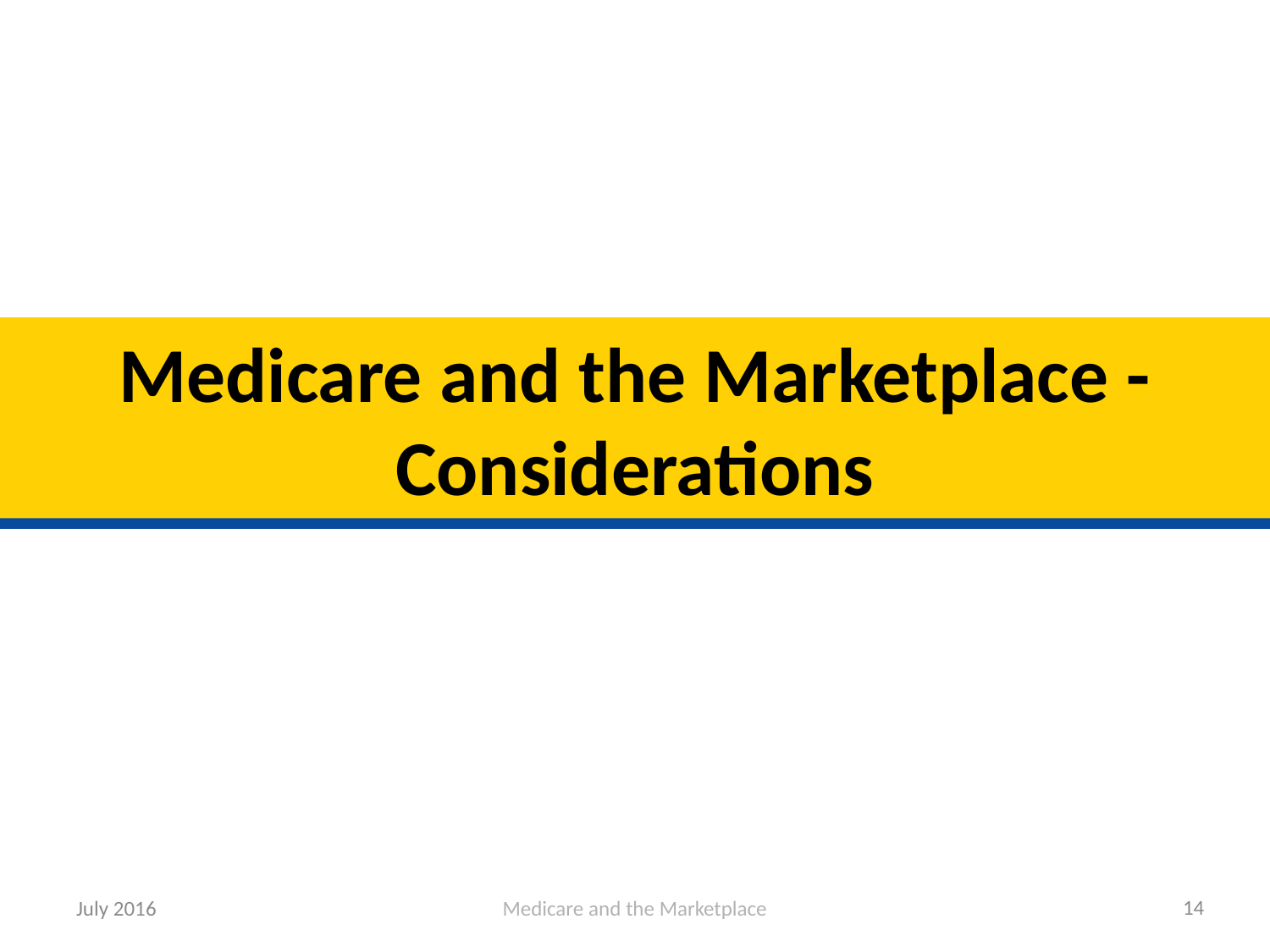

# Medicare and the Marketplace - Considerations
14
July 2016
Medicare and the Marketplace